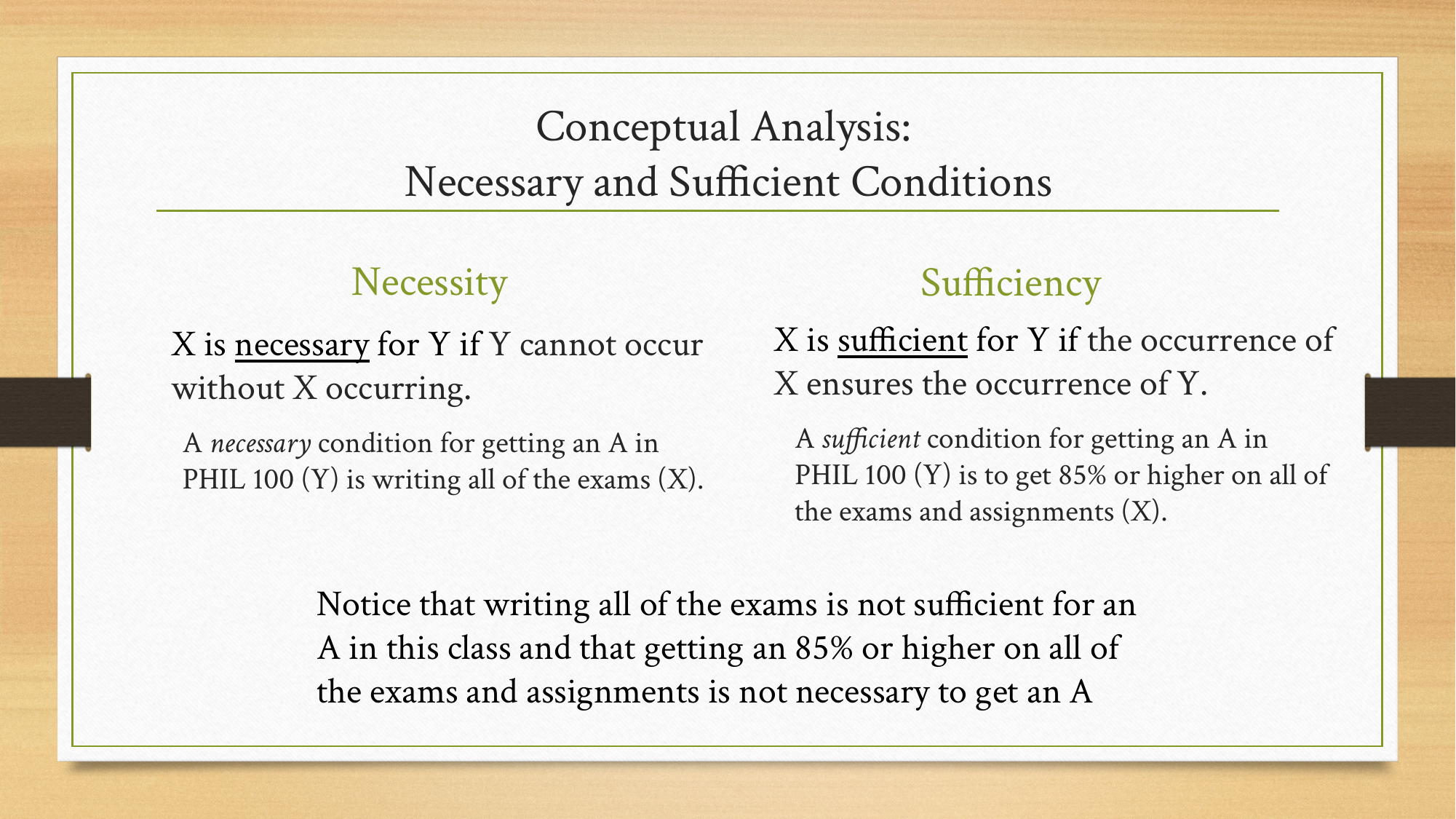

# Conceptual Analysis: Necessary and Sufficient Conditions
Necessity
Sufficiency
	X is sufficient for Y if the occurrence of X ensures the occurrence of Y.
A sufficient condition for getting an A in PHIL 100 (Y) is to get 85% or higher on all of the exams and assignments (X).

	X is necessary for Y if Y cannot occur without X occurring.
A necessary condition for getting an A in PHIL 100 (Y) is writing all of the exams (X).

Notice that writing all of the exams is not sufficient for an A in this class and that getting an 85% or higher on all of the exams and assignments is not necessary to get an A